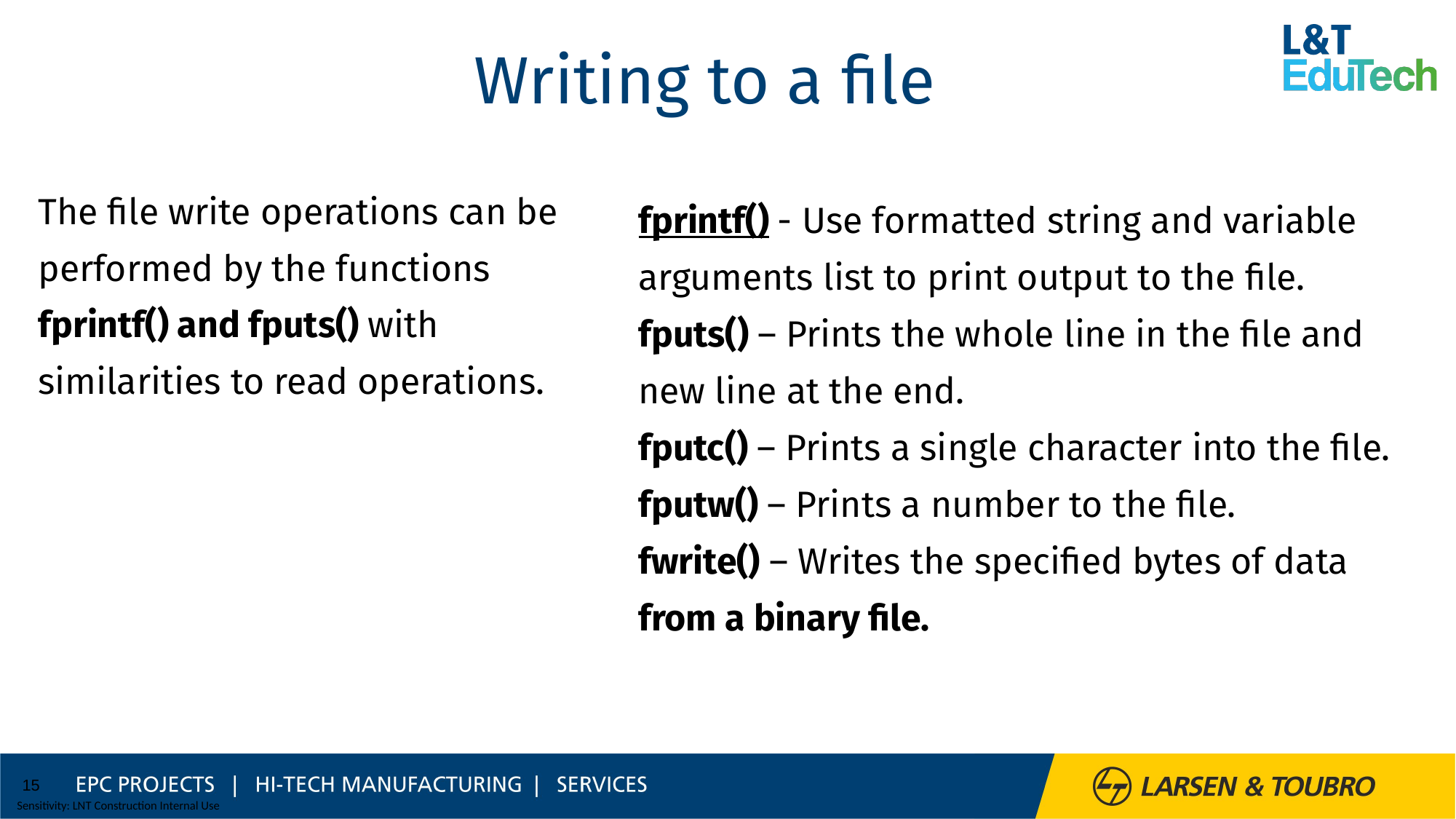

# Writing to a file

The file write operations can be performed by the functions fprintf() and fputs() with similarities to read operations.

fprintf() - Use formatted string and variable arguments list to print output to the file.
fputs() – Prints the whole line in the file and new line at the end.
fputc() – Prints a single character into the file.
fputw() – Prints a number to the file.
fwrite() – Writes the specified bytes of data from a binary file.